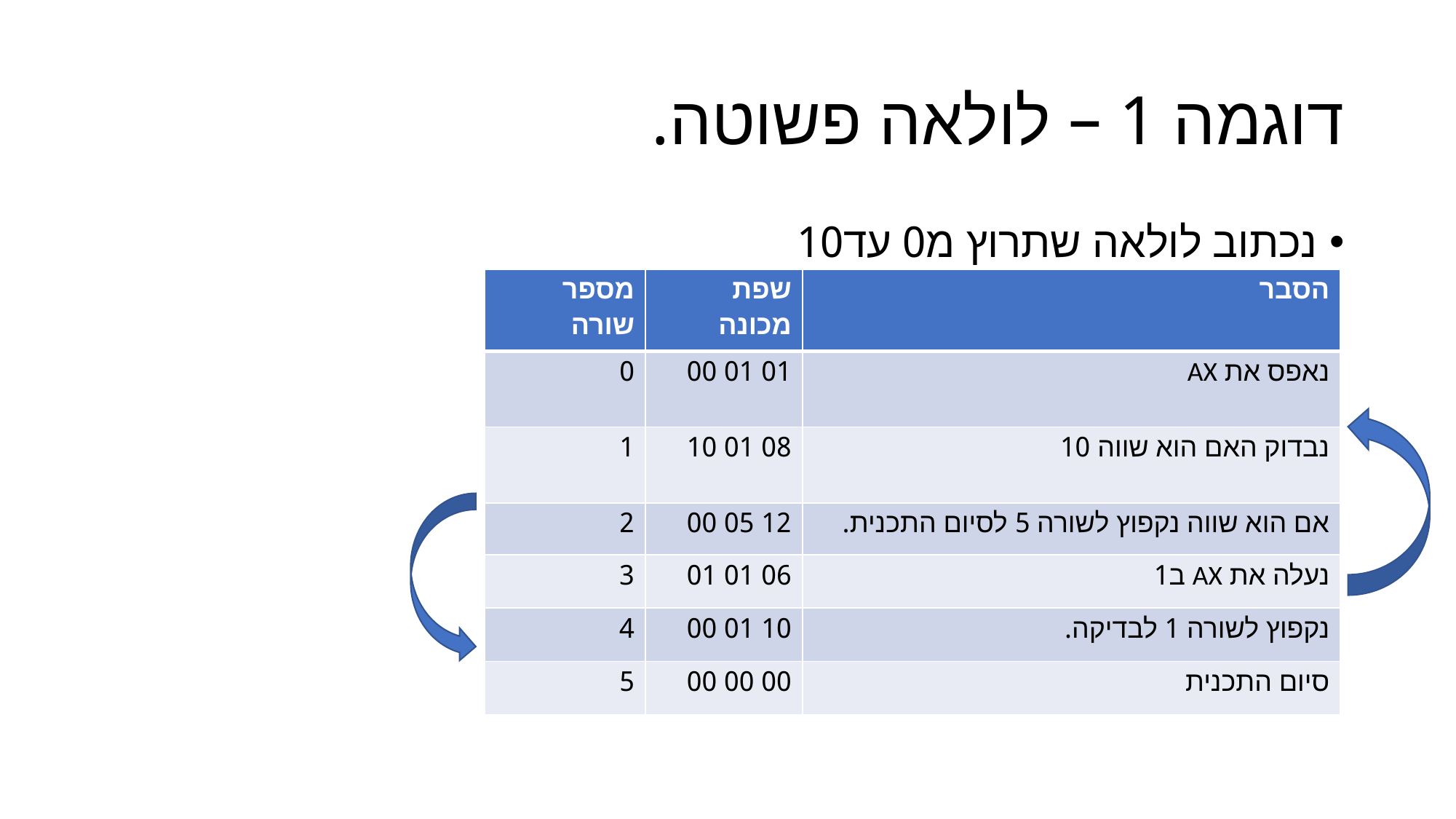

# דוגמה 1 – לולאה פשוטה.
נכתוב לולאה שתרוץ מ0 עד10
| מספר שורה | שפת מכונה | הסבר |
| --- | --- | --- |
| 0 | 01 01 00 | נאפס את AX |
| 1 | 08 01 10 | נבדוק האם הוא שווה 10 |
| 2 | 12 05 00 | אם הוא שווה נקפוץ לשורה 5 לסיום התכנית. |
| 3 | 06 01 01 | נעלה את AX ב1 |
| 4 | 10 01 00 | נקפוץ לשורה 1 לבדיקה. |
| 5 | 00 00 00 | סיום התכנית |